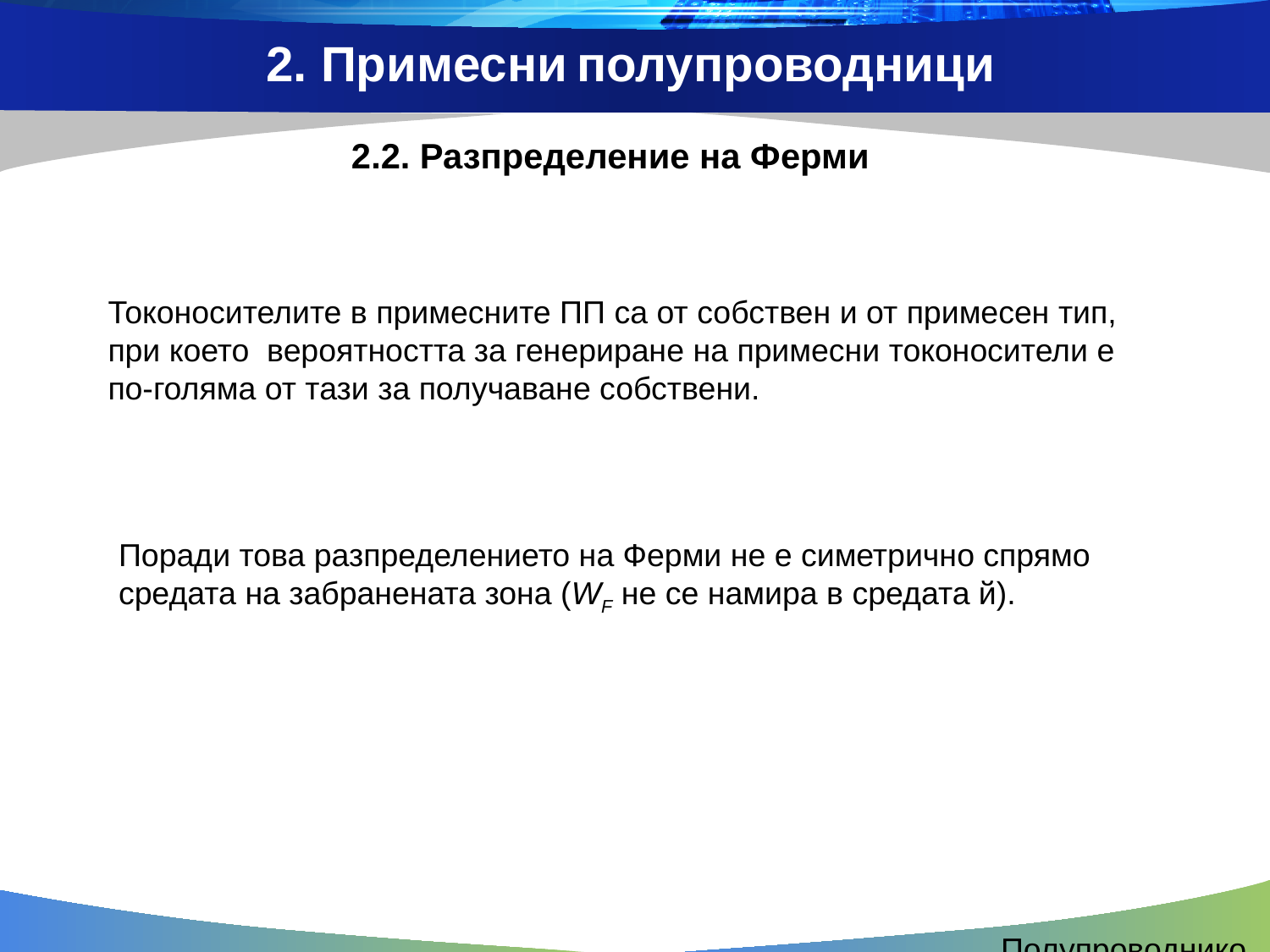

2. Примесни полупроводници
2.2. Разпределение на Ферми
Токоносителите в примесните ПП са от собствен и от примесен тип, при което  вероятността за генериране на примесни токоносители е по-голяма от тази за получаване собствени.
Поради това разпределението на Ферми не е симетрично спрямо средата на забранената зона (WF не се намира в средата й).
Полупроводникови свойства